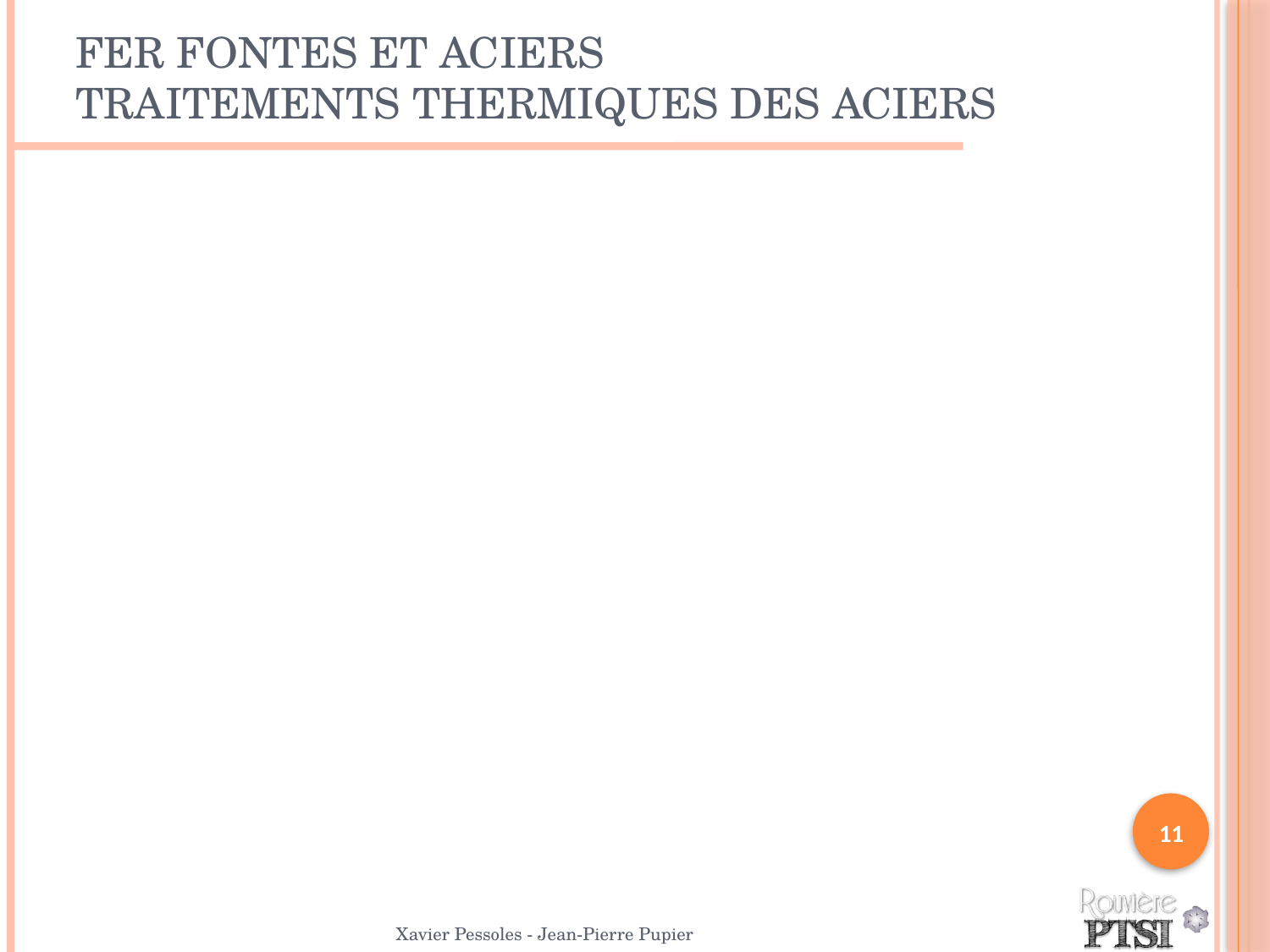

# Fer fontes et aciers Traitements thermiques des aciers

11
Xavier Pessoles - Jean-Pierre Pupier